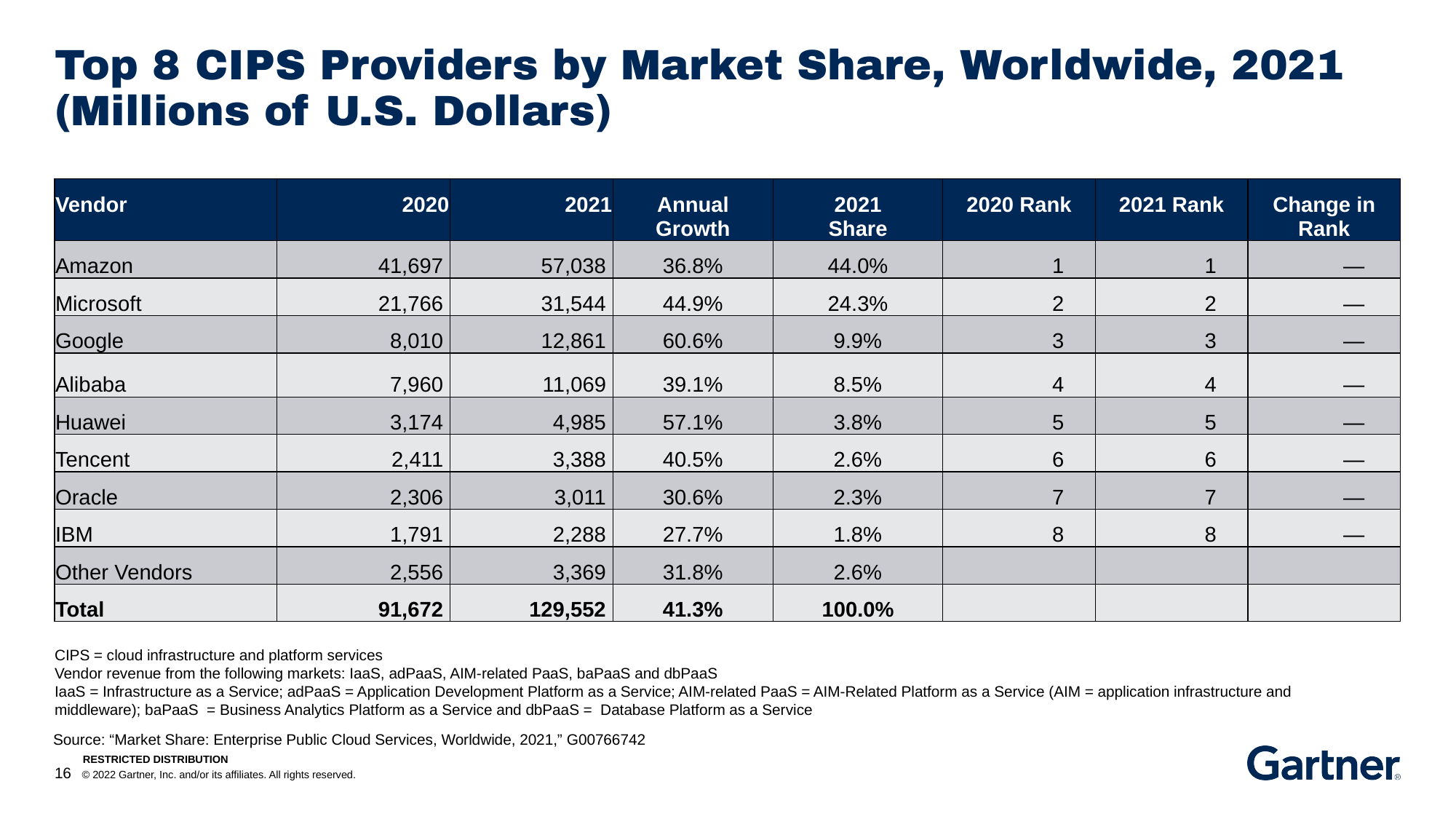

# Top 8 CIPS Providers by Market Share, Worldwide, 2021 (Millions of U.S. Dollars)
| Vendor | 2020 | 2021 | Annual Growth | 2021 Share | 2020 Rank | 2021 Rank | Change in Rank |
| --- | --- | --- | --- | --- | --- | --- | --- |
| Amazon | 41,697 | 57,038 | 36.8% | 44.0% | 1 | 1 | — |
| Microsoft | 21,766 | 31,544 | 44.9% | 24.3% | 2 | 2 | — |
| Google | 8,010 | 12,861 | 60.6% | 9.9% | 3 | 3 | — |
| Alibaba | 7,960 | 11,069 | 39.1% | 8.5% | 4 | 4 | — |
| Huawei | 3,174 | 4,985 | 57.1% | 3.8% | 5 | 5 | — |
| Tencent | 2,411 | 3,388 | 40.5% | 2.6% | 6 | 6 | — |
| Oracle | 2,306 | 3,011 | 30.6% | 2.3% | 7 | 7 | — |
| IBM | 1,791 | 2,288 | 27.7% | 1.8% | 8 | 8 | — |
| Other Vendors | 2,556 | 3,369 | 31.8% | 2.6% |  |  |  |
| Total | 91,672 | 129,552 | 41.3% | 100.0% |  |  |  |
CIPS = cloud infrastructure and platform services
Vendor revenue from the following markets: IaaS, adPaaS, AIM-related PaaS, baPaaS and dbPaaS
IaaS = Infrastructure as a Service; adPaaS = Application Development Platform as a Service; AIM-related PaaS = AIM-Related Platform as a Service (AIM = application infrastructure and middleware); baPaaS  = Business Analytics Platform as a Service and dbPaaS =  Database Platform as a Service
Source: “Market Share: Enterprise Public Cloud Services, Worldwide, 2021,” G00766742